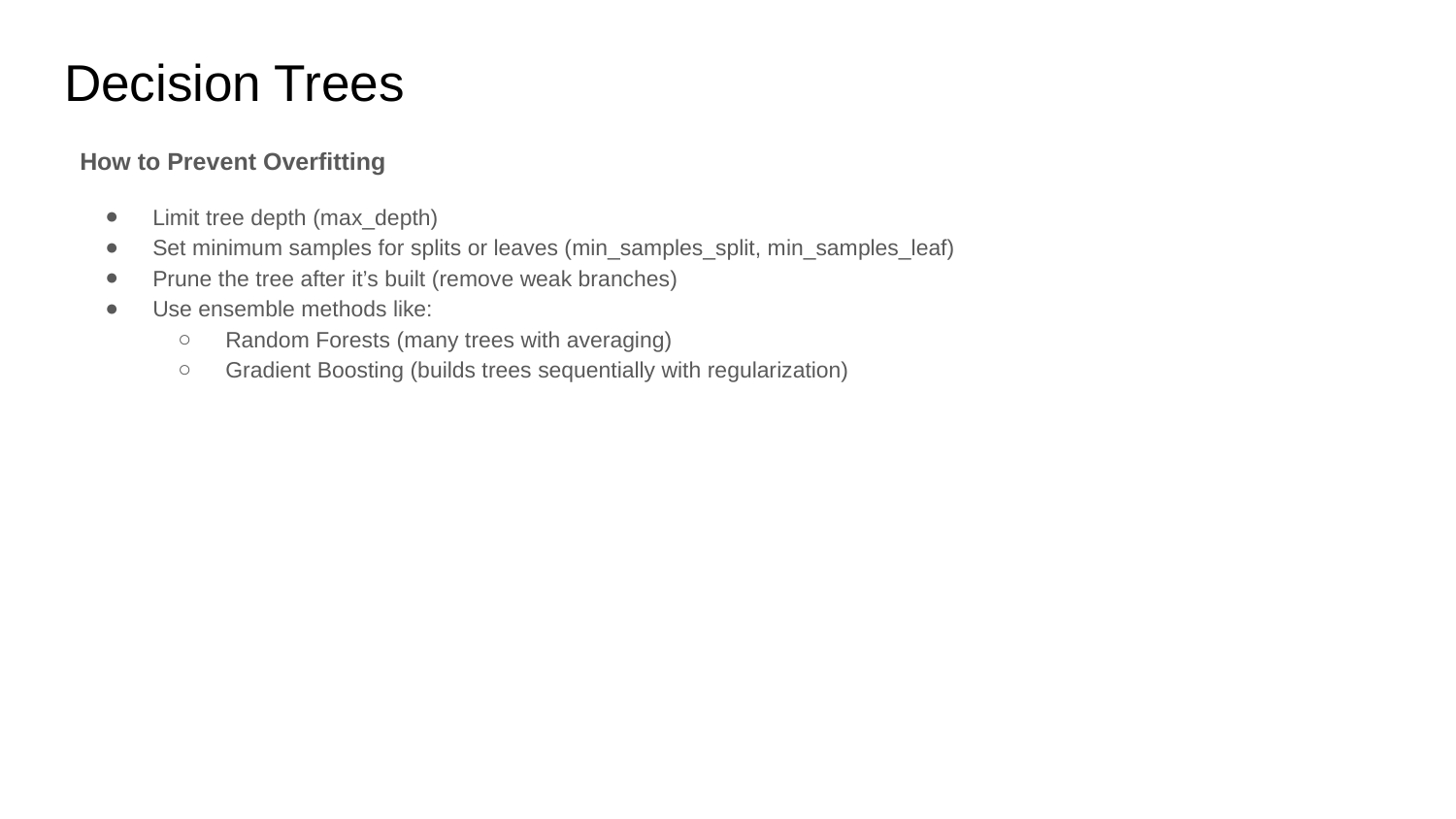

# Decision Trees
How to Prevent Overfitting
Limit tree depth (max_depth)
Set minimum samples for splits or leaves (min_samples_split, min_samples_leaf)
Prune the tree after it’s built (remove weak branches)
Use ensemble methods like:
Random Forests (many trees with averaging)
Gradient Boosting (builds trees sequentially with regularization)